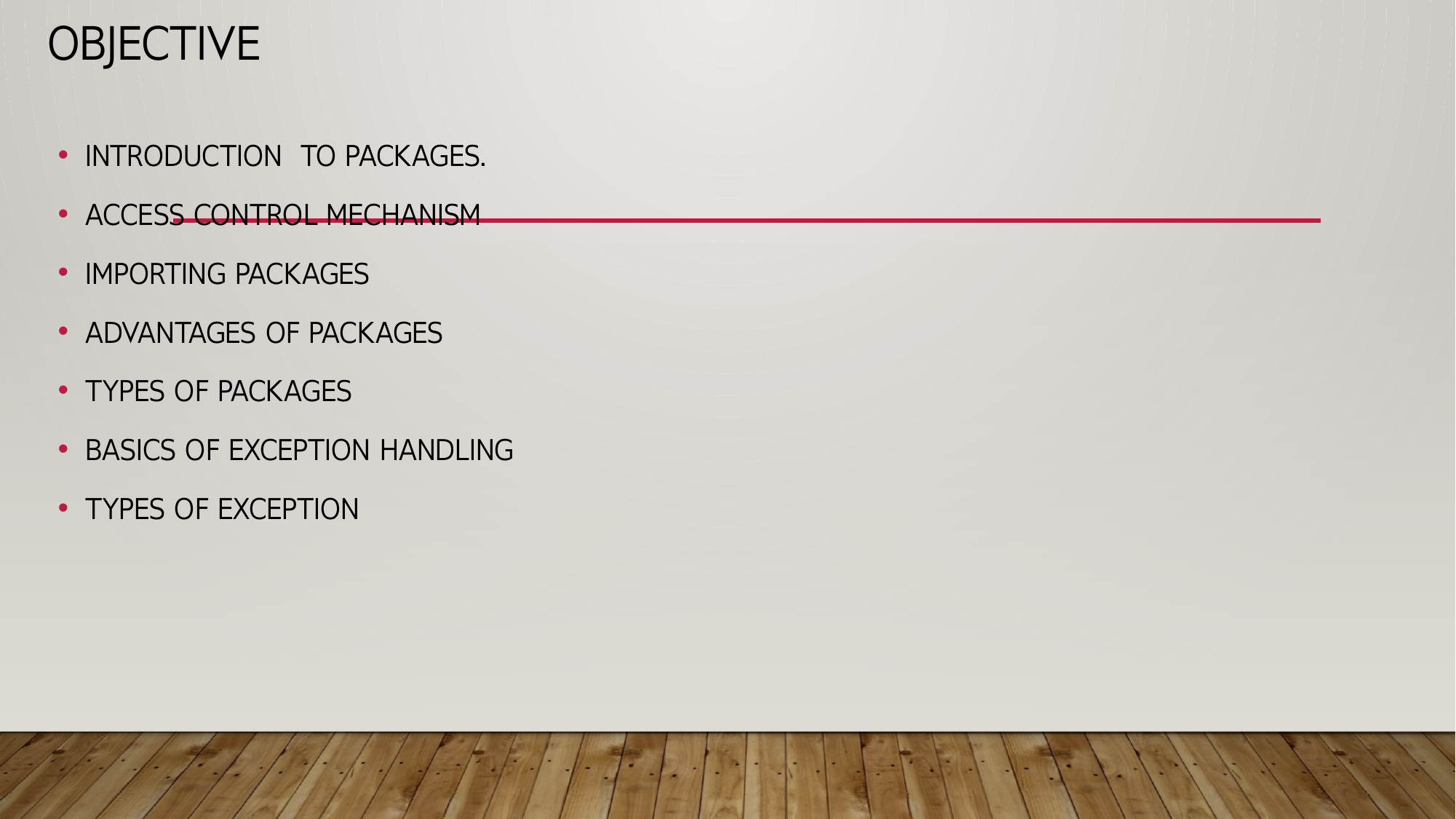

# OBJECTIVE
INTRODUCTION  TO PACKAGES.
ACCESS CONTROL MECHANISM
IMPORTING PACKAGES
ADVANTAGES OF PACKAGES
TYPES OF PACKAGES
BASICS OF EXCEPTION HANDLING
TYPES OF EXCEPTION